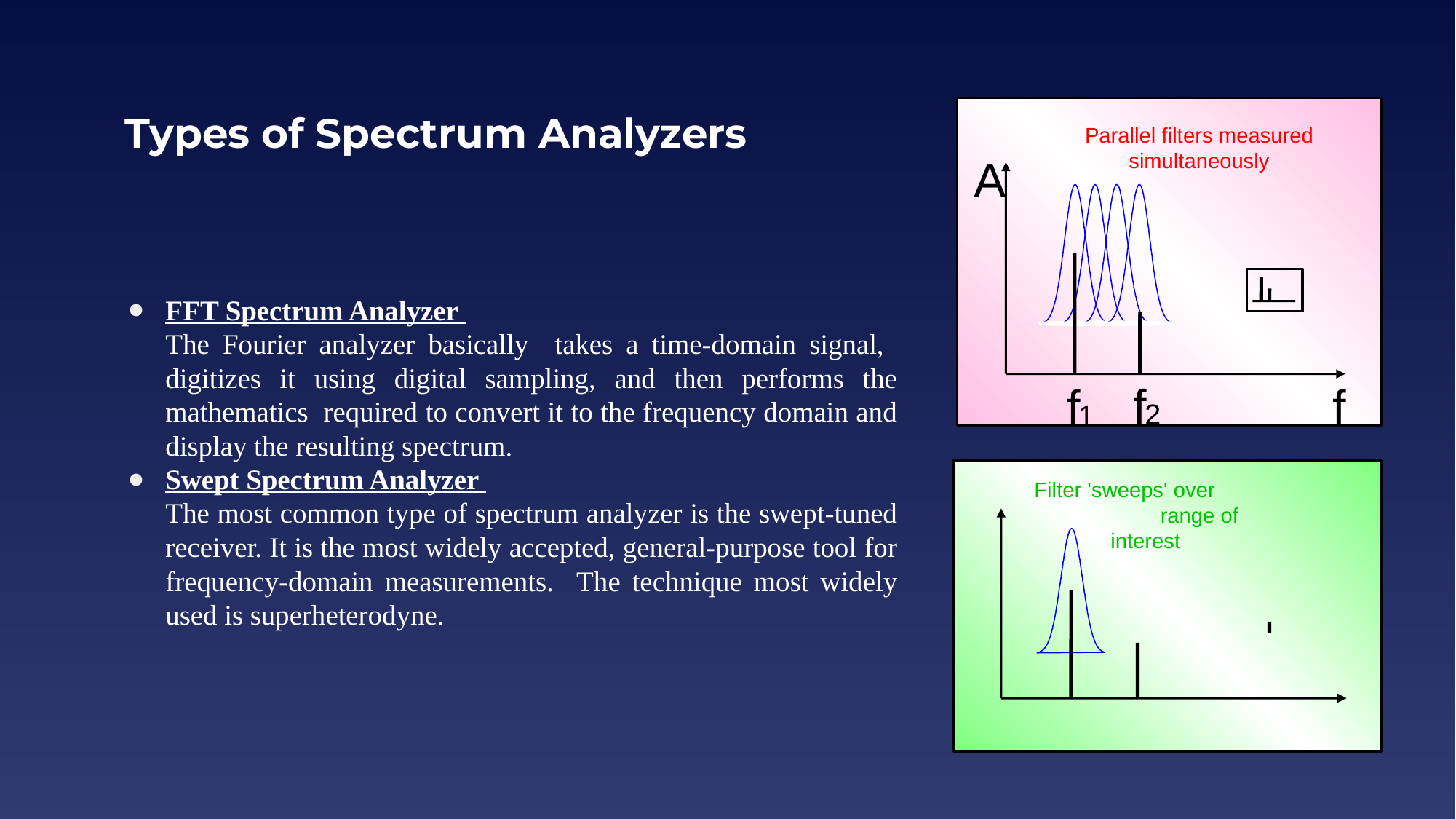

Parallel filters measured simultaneously
A

f
2
f
1
f
# Types of Spectrum Analyzers
FFT Spectrum Analyzer
	The Fourier analyzer basically  takes a time-domain signal,  digitizes it using digital sampling, and then performs the mathematics  required to convert it to the frequency domain and display the resulting spectrum.
Swept Spectrum Analyzer
	The most common type of spectrum analyzer is the swept-tuned receiver. It is the most widely accepted, general-purpose tool for frequency-domain measurements.  The technique most widely used is superheterodyne.

  Filter 'sweeps' over                            range of interest